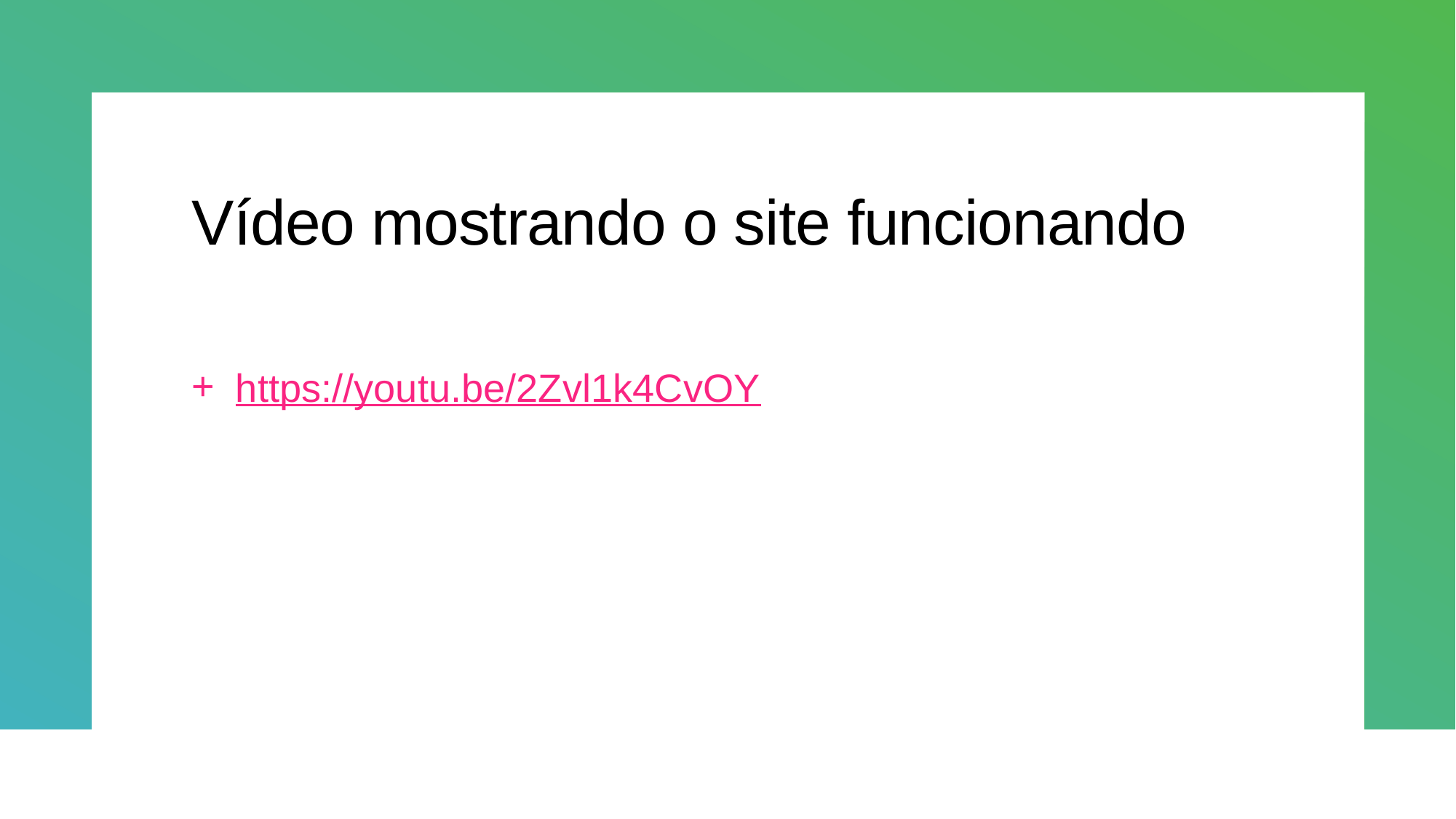

# Vídeo mostrando o site funcionando
https://youtu.be/2Zvl1k4CvOY